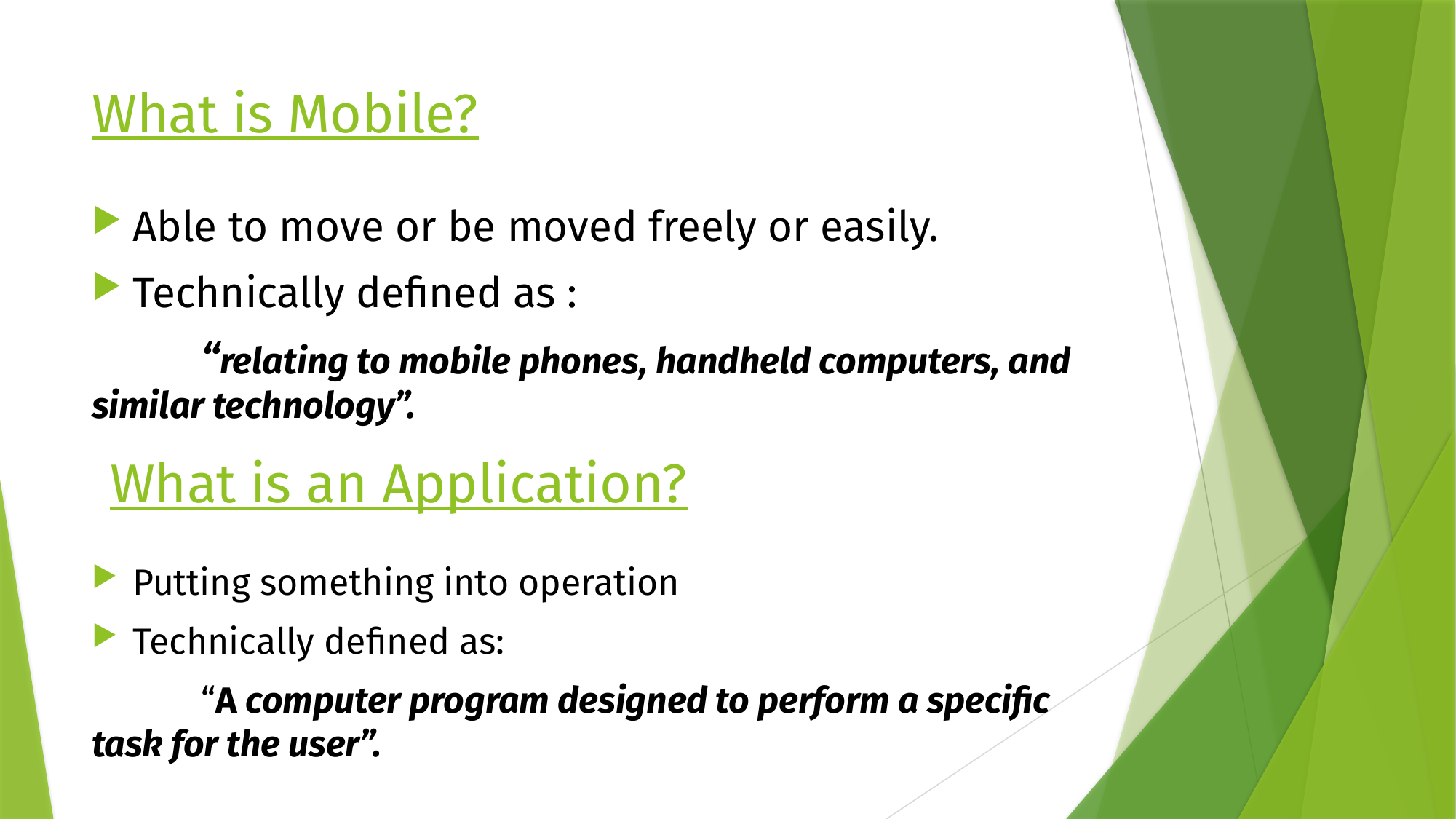

# What is Mobile?
Able to move or be moved freely or easily.
Technically defined as :
	“relating to mobile phones, handheld computers, and similar technology”.

Putting something into operation
Technically defined as:
	“A computer program designed to perform a specific task for the user”.

What is an Application?